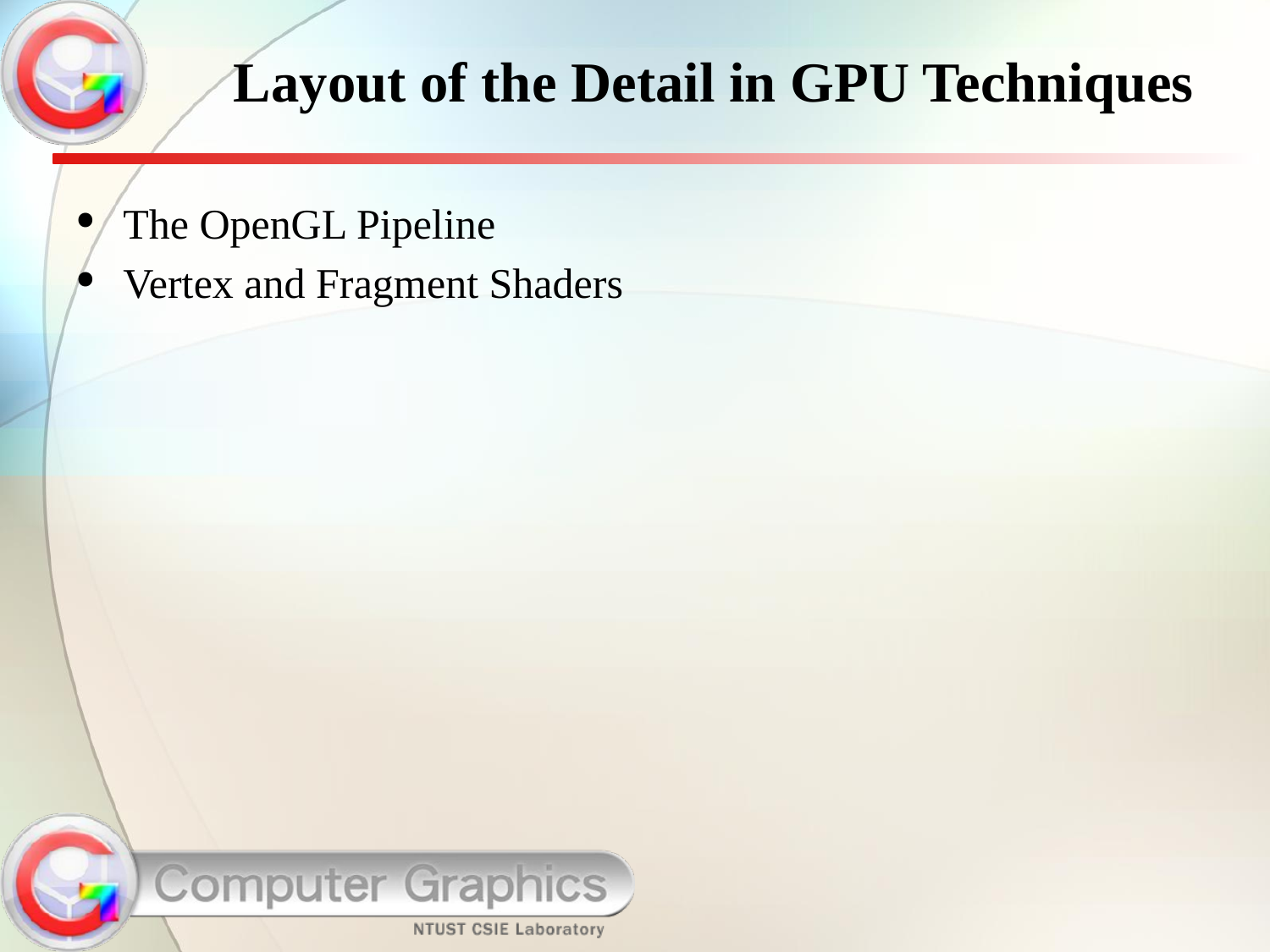

# Layout of the Detail in GPU Techniques
The OpenGL Pipeline
Vertex and Fragment Shaders